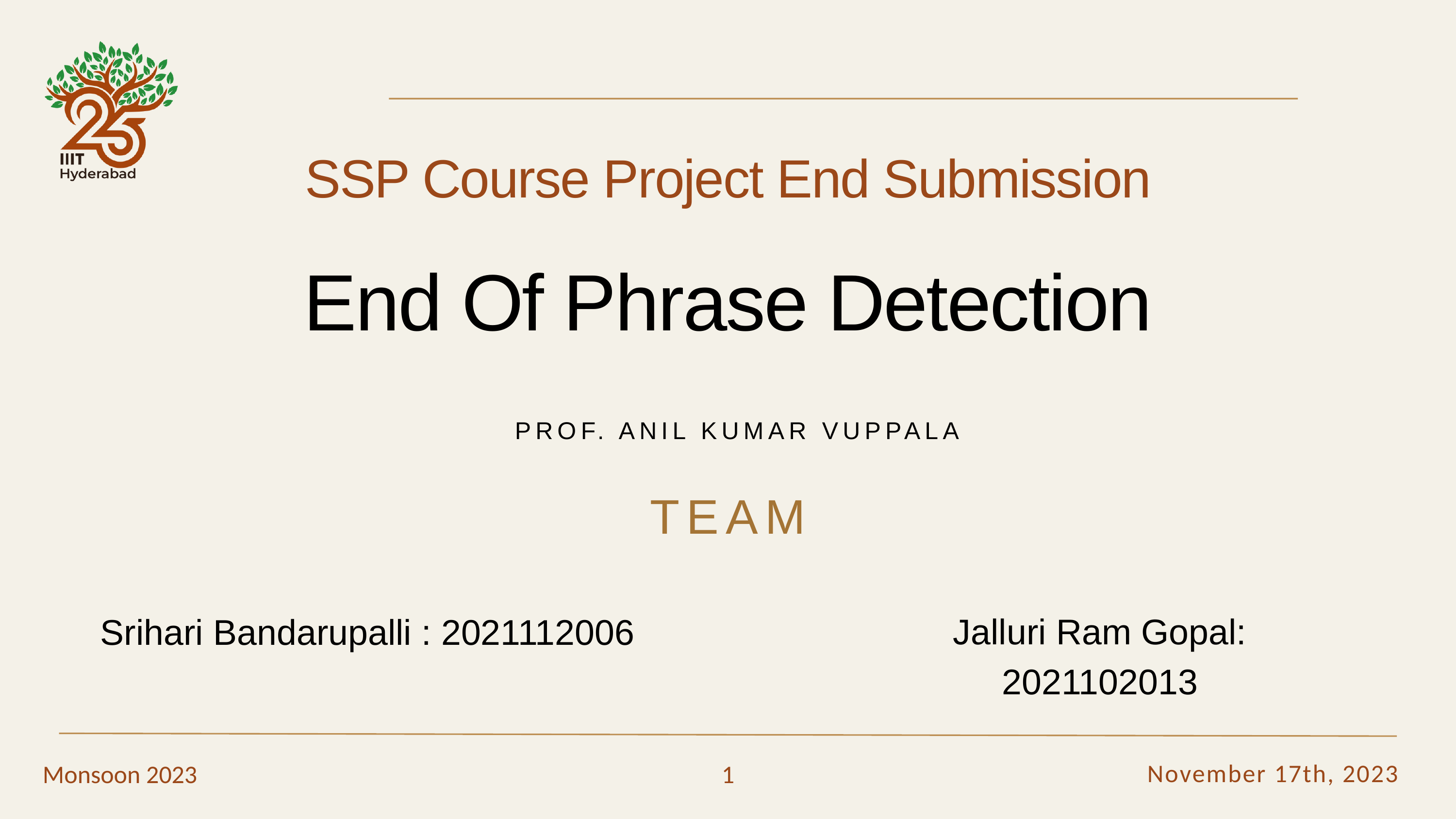

SSP Course Project End Submission

End Of Phrase Detection
 PROF. ANIL KUMAR VUPPALA
TEAM
Jalluri Ram Gopal: 2021102013
Srihari Bandarupalli : 2021112006

November 17th, 2023
Monsoon 2023
1